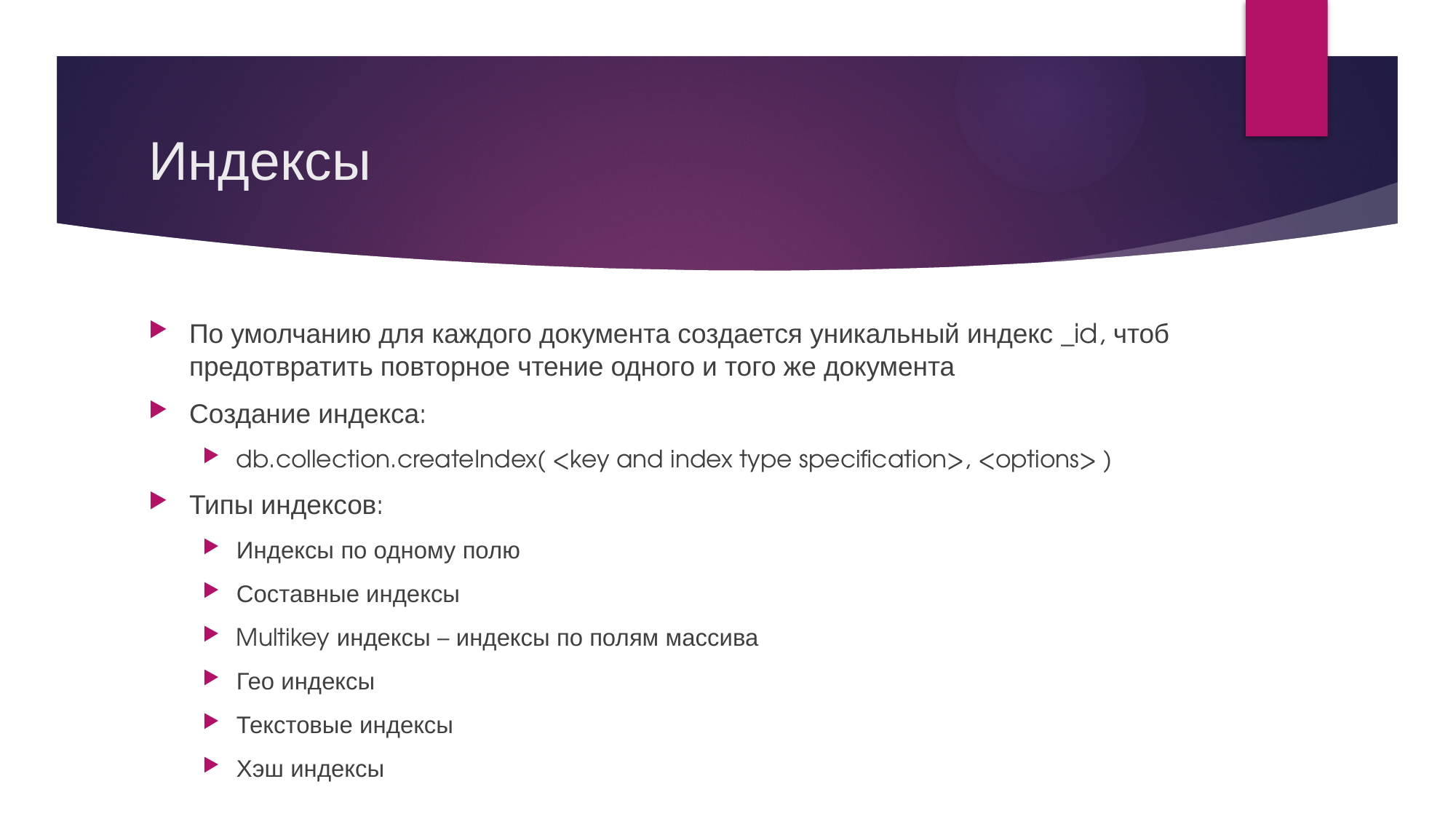

# Индексы
По умолчанию для каждого документа создается уникальный индекс _id, чтоб предотвратить повторное чтение одного и того же документа
Создание индекса:
db.collection.createIndex( <key and index type specification>, <options> )
Типы индексов:
Индексы по одному полю
Составные индексы
Multikey индексы – индексы по полям массива
Гео индексы
Текстовые индексы
Хэш индексы